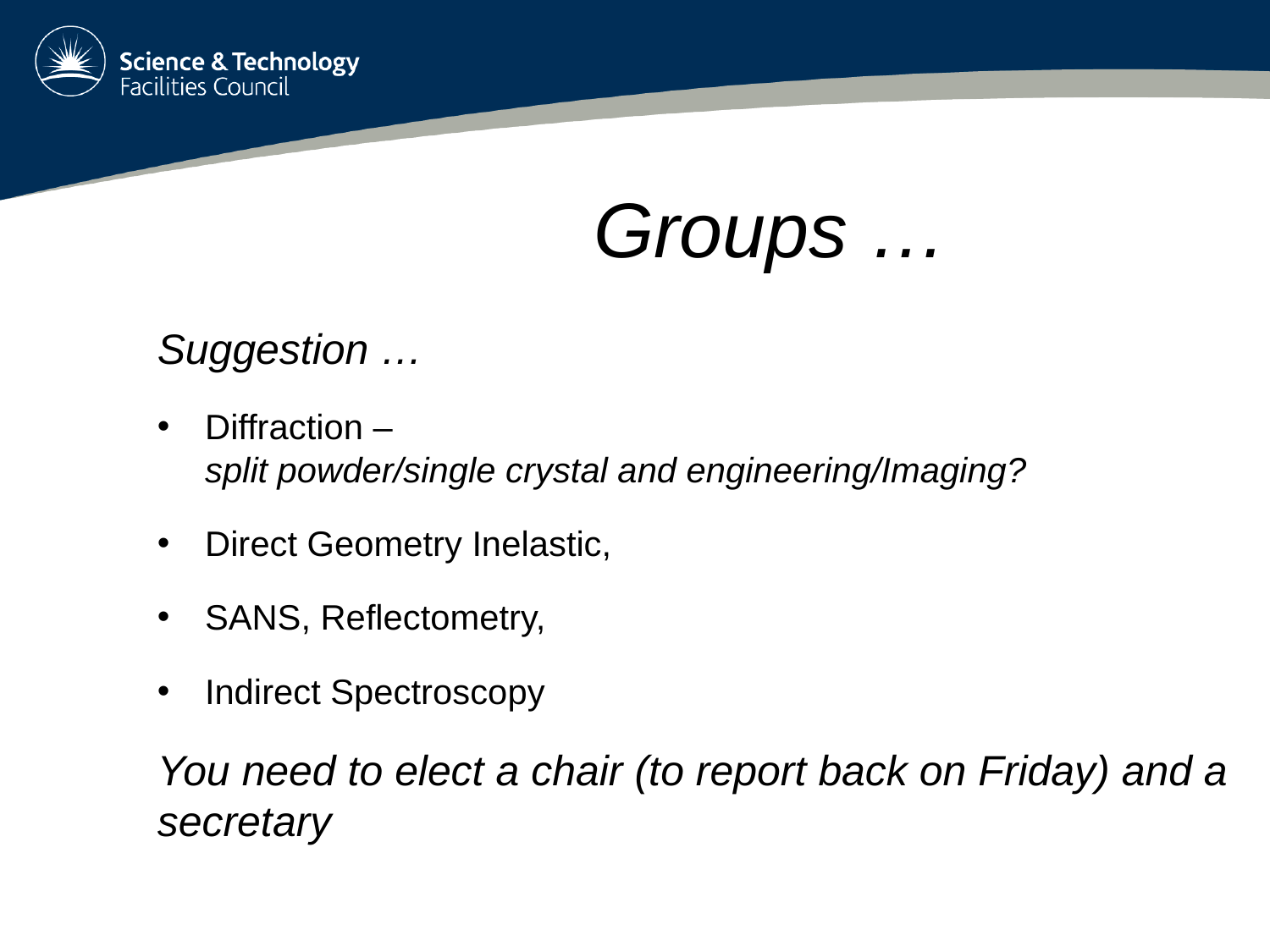

# Groups …
Suggestion …
Diffraction –
split powder/single crystal and engineering/Imaging?
Direct Geometry Inelastic,
SANS, Reflectometry,
Indirect Spectroscopy
You need to elect a chair (to report back on Friday) and a secretary